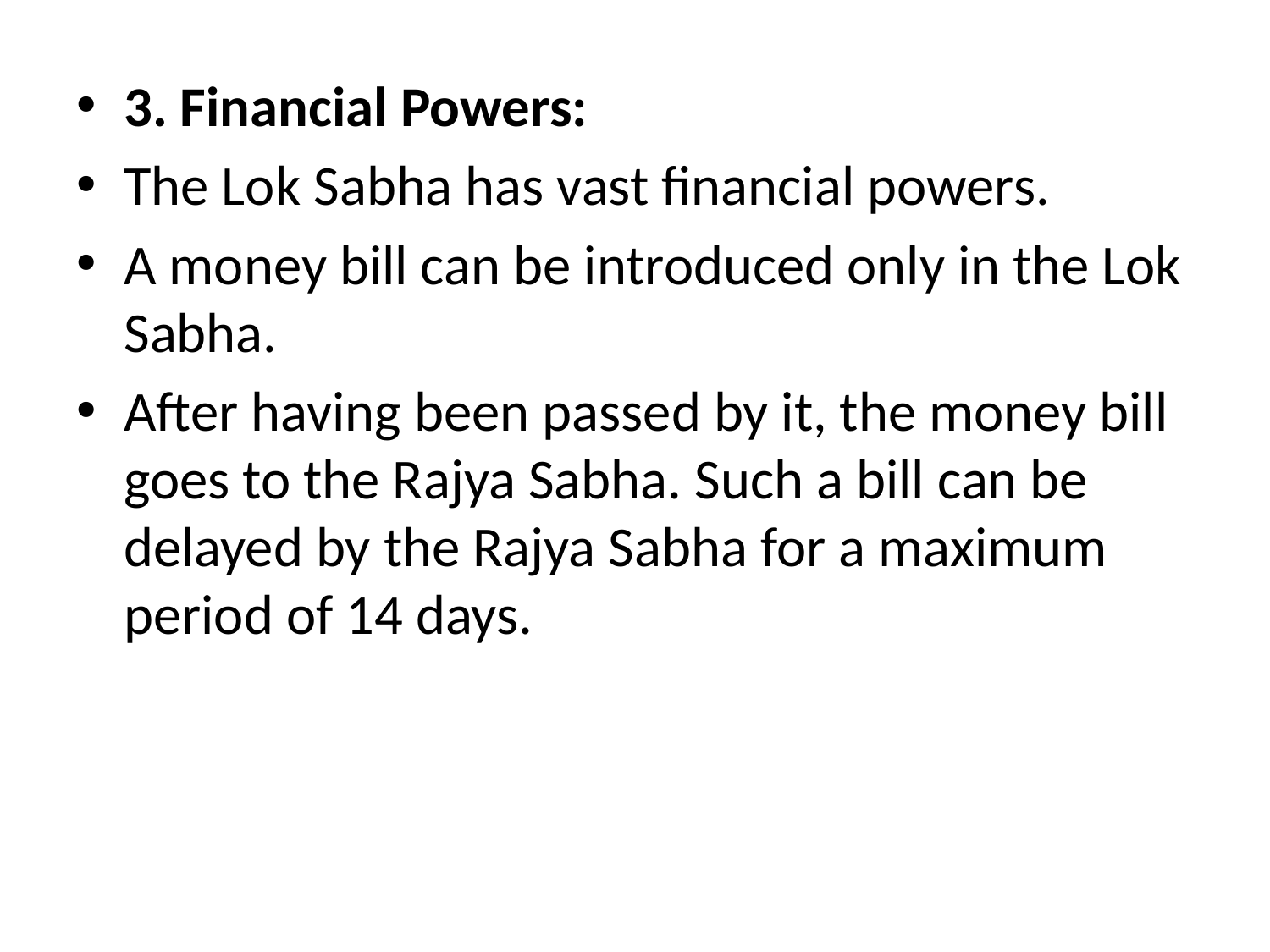

3. Financial Powers:
The Lok Sabha has vast financial powers.
A money bill can be introduced only in the Lok Sabha.
After having been passed by it, the money bill goes to the Rajya Sabha. Such a bill can be delayed by the Rajya Sabha for a maximum period of 14 days.